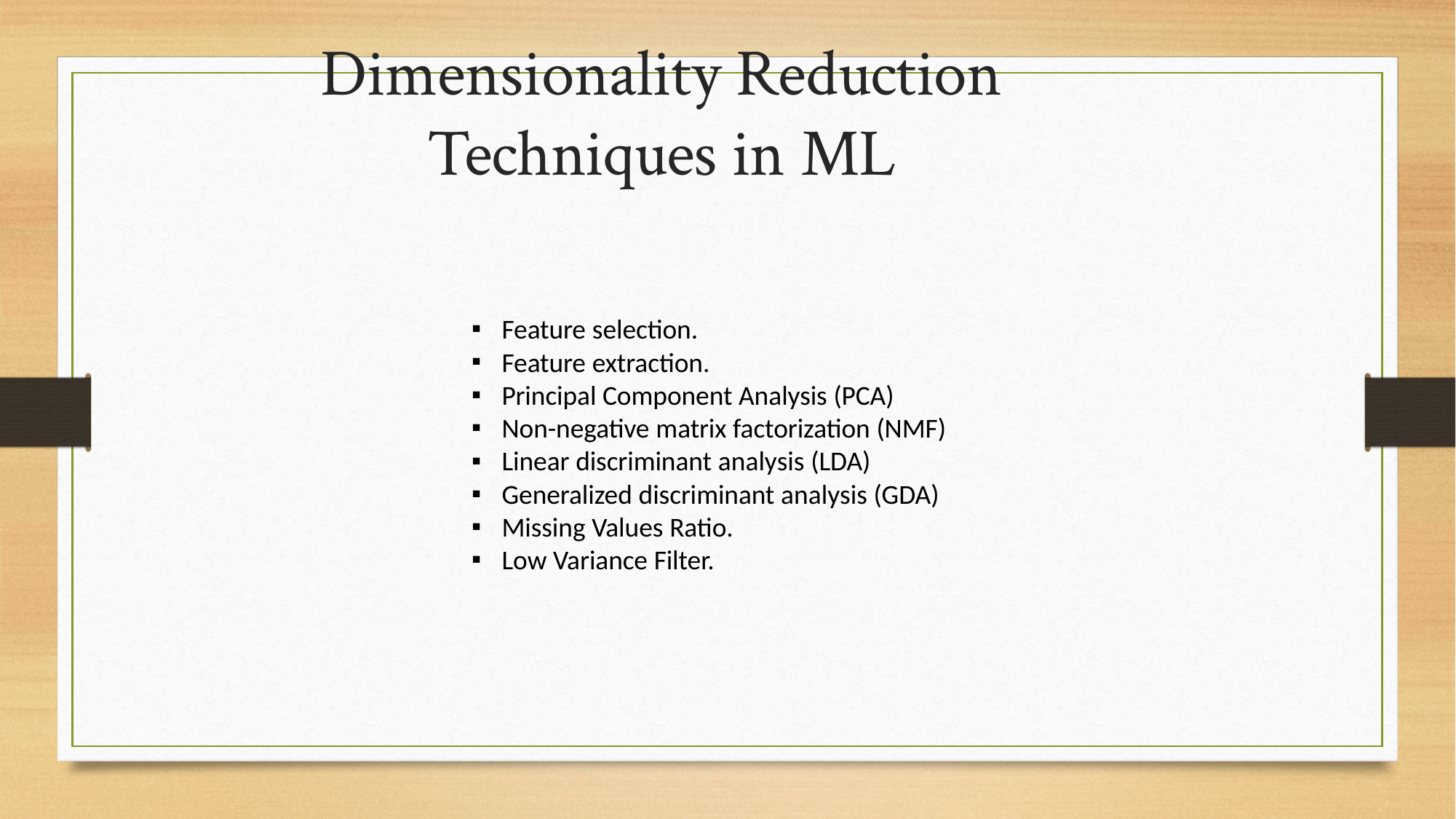

# Dimensionality Reduction Techniques in ML
Feature selection.
Feature extraction.
Principal Component Analysis (PCA)
Non-negative matrix factorization (NMF)
Linear discriminant analysis (LDA)
Generalized discriminant analysis (GDA)
Missing Values Ratio.
Low Variance Filter.